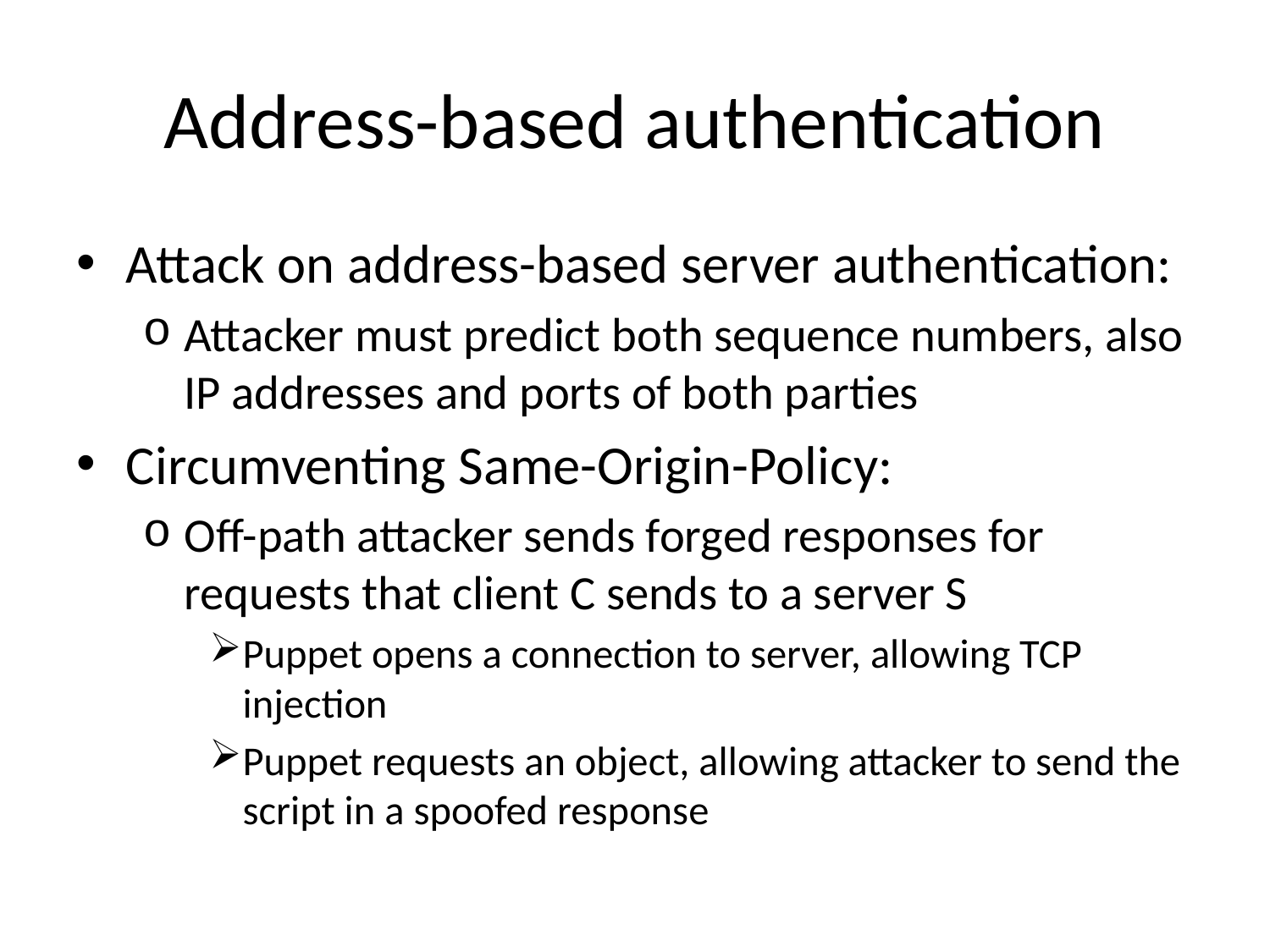

# Address-based authentication
Attack on address-based server authentication:
Attacker must predict both sequence numbers, also IP addresses and ports of both parties
Circumventing Same-Origin-Policy:
Off-path attacker sends forged responses for requests that client C sends to a server S
Puppet opens a connection to server, allowing TCP injection
Puppet requests an object, allowing attacker to send the script in a spoofed response